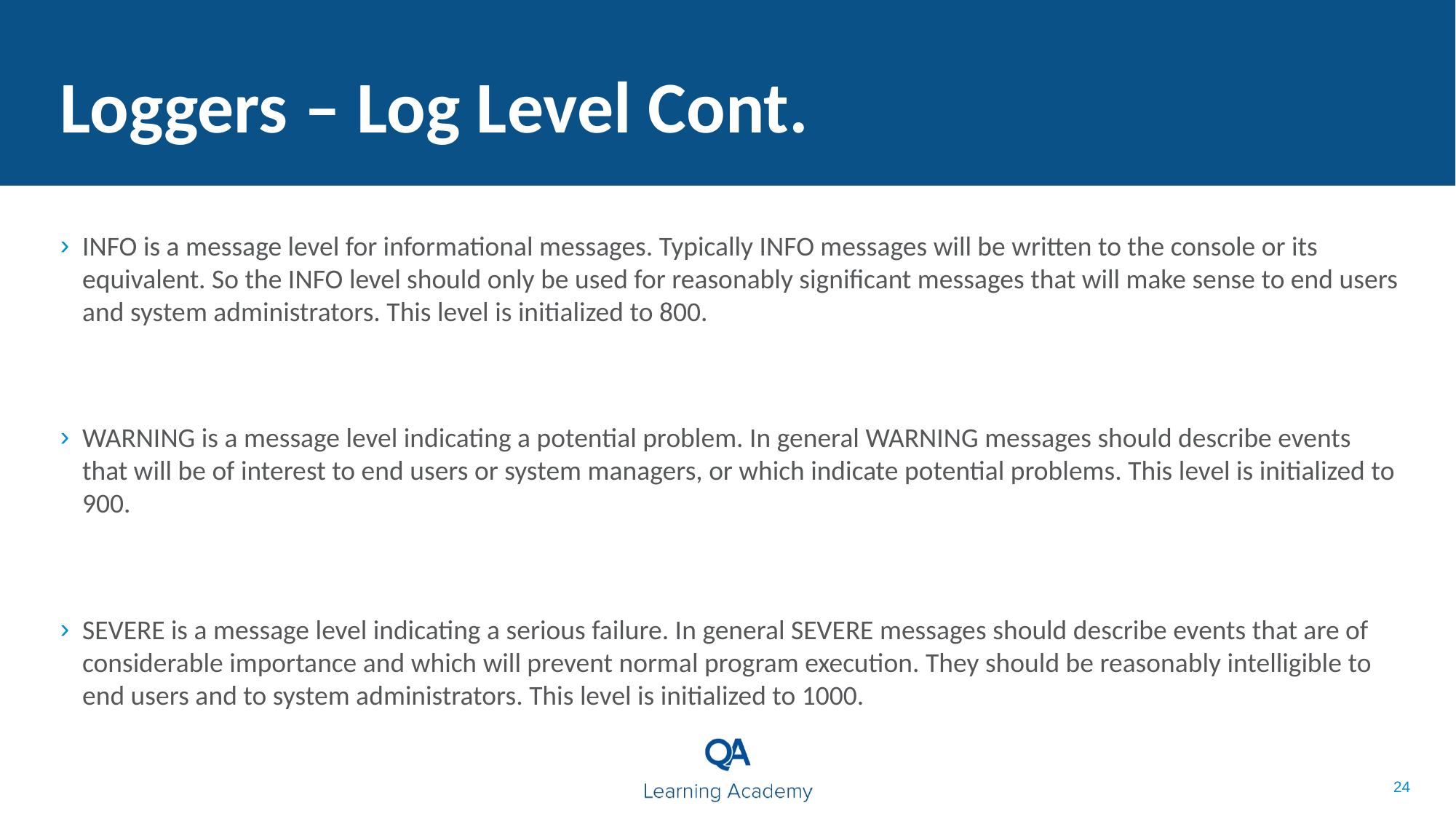

Loggers – Log Level Cont.
INFO is a message level for informational messages. Typically INFO messages will be written to the console or its equivalent. So the INFO level should only be used for reasonably significant messages that will make sense to end users and system administrators. This level is initialized to 800.

WARNING is a message level indicating a potential problem. In general WARNING messages should describe events that will be of interest to end users or system managers, or which indicate potential problems. This level is initialized to 900.

SEVERE is a message level indicating a serious failure. In general SEVERE messages should describe events that are of considerable importance and which will prevent normal program execution. They should be reasonably intelligible to end users and to system administrators. This level is initialized to 1000.